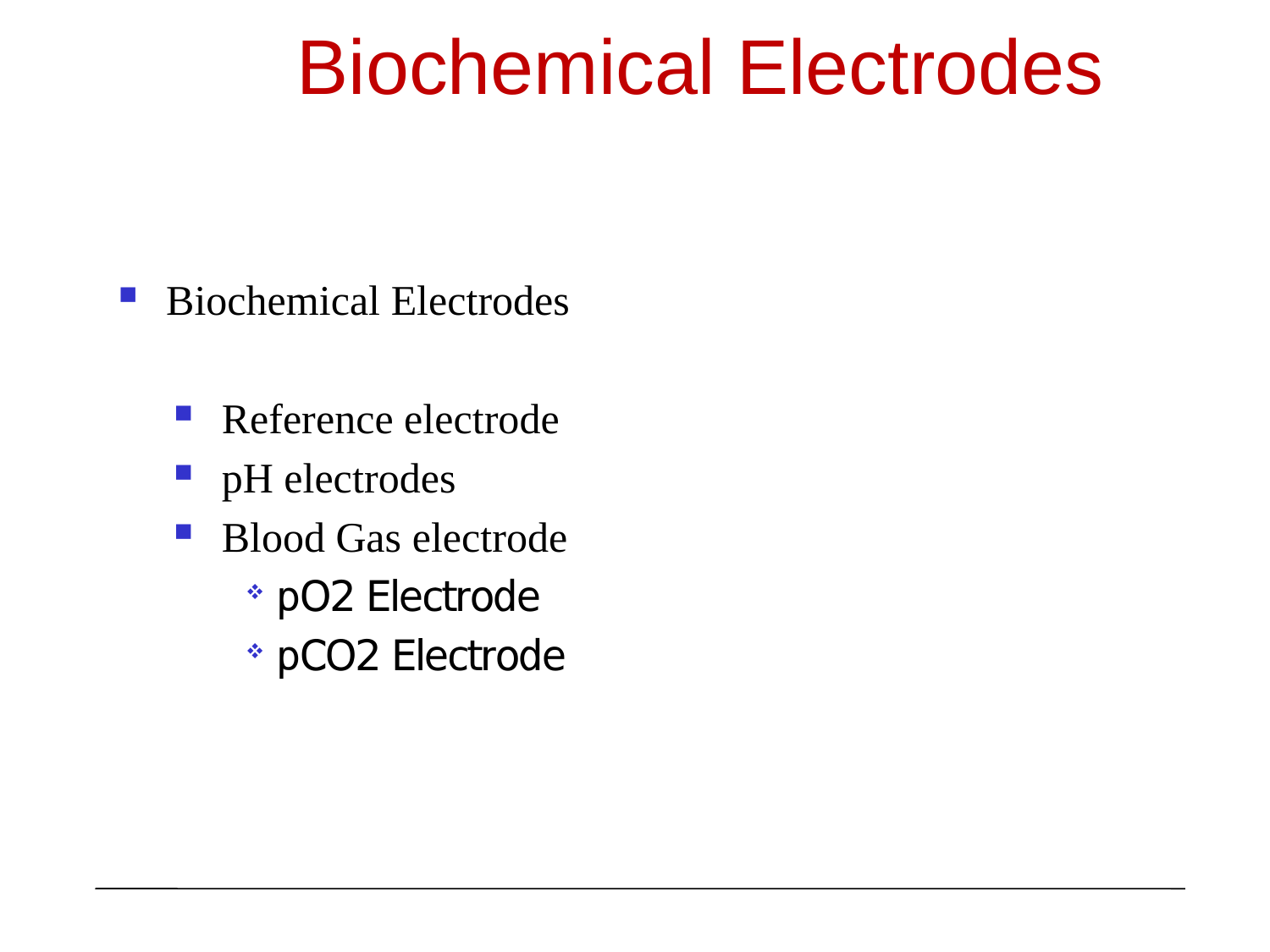

# Biochemical Electrodes

Biochemical Electrodes

Reference electrode
pH electrodes
Blood Gas electrode
pO2 Electrode
pCO2 Electrode